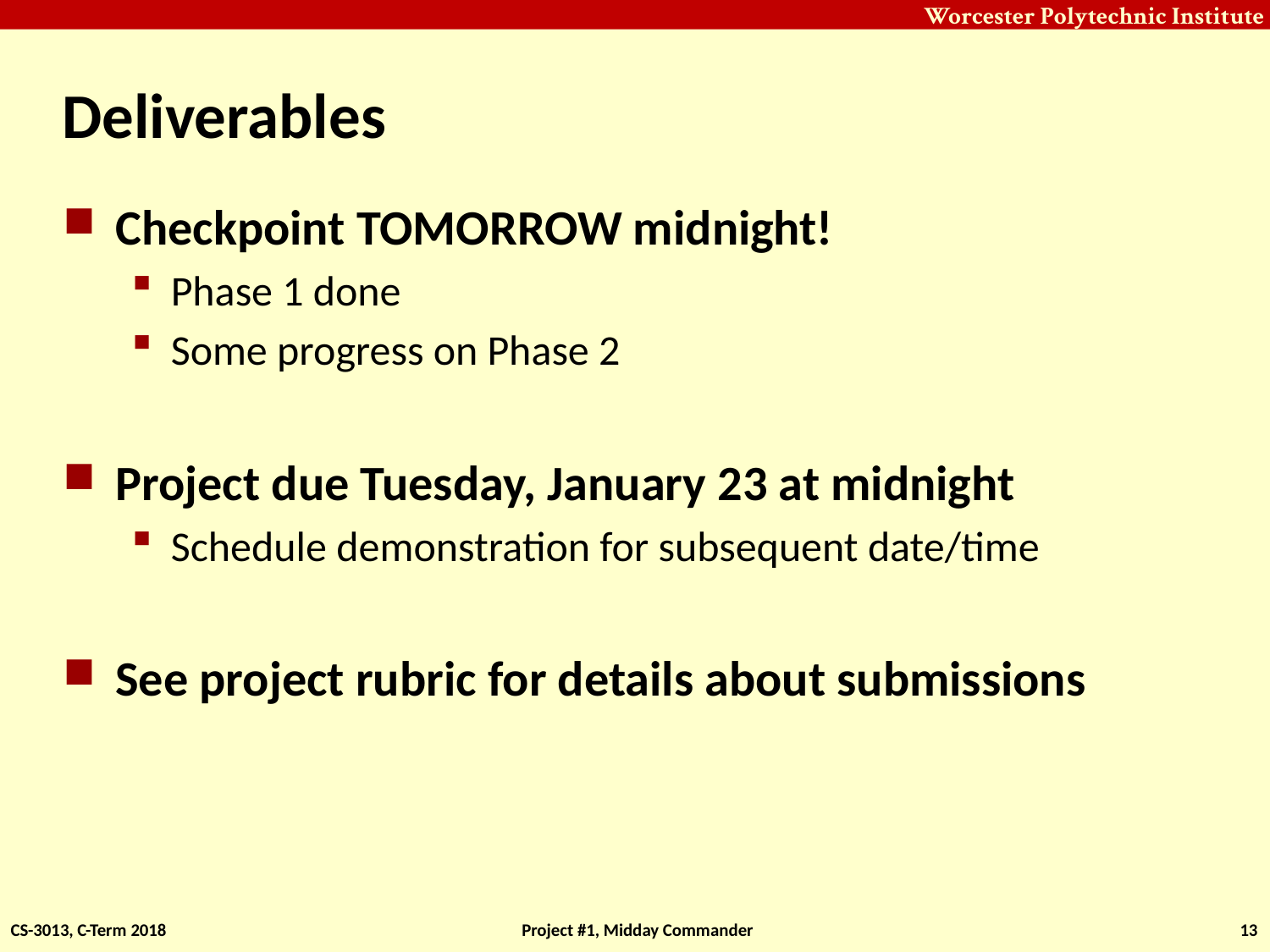

# Deliverables
Checkpoint TOMORROW midnight!
Phase 1 done
Some progress on Phase 2

Project due Tuesday, January 23 at midnight
Schedule demonstration for subsequent date/time

See project rubric for details about submissions
CS-3013, C-Term 2018
Project #1, Midday Commander
13